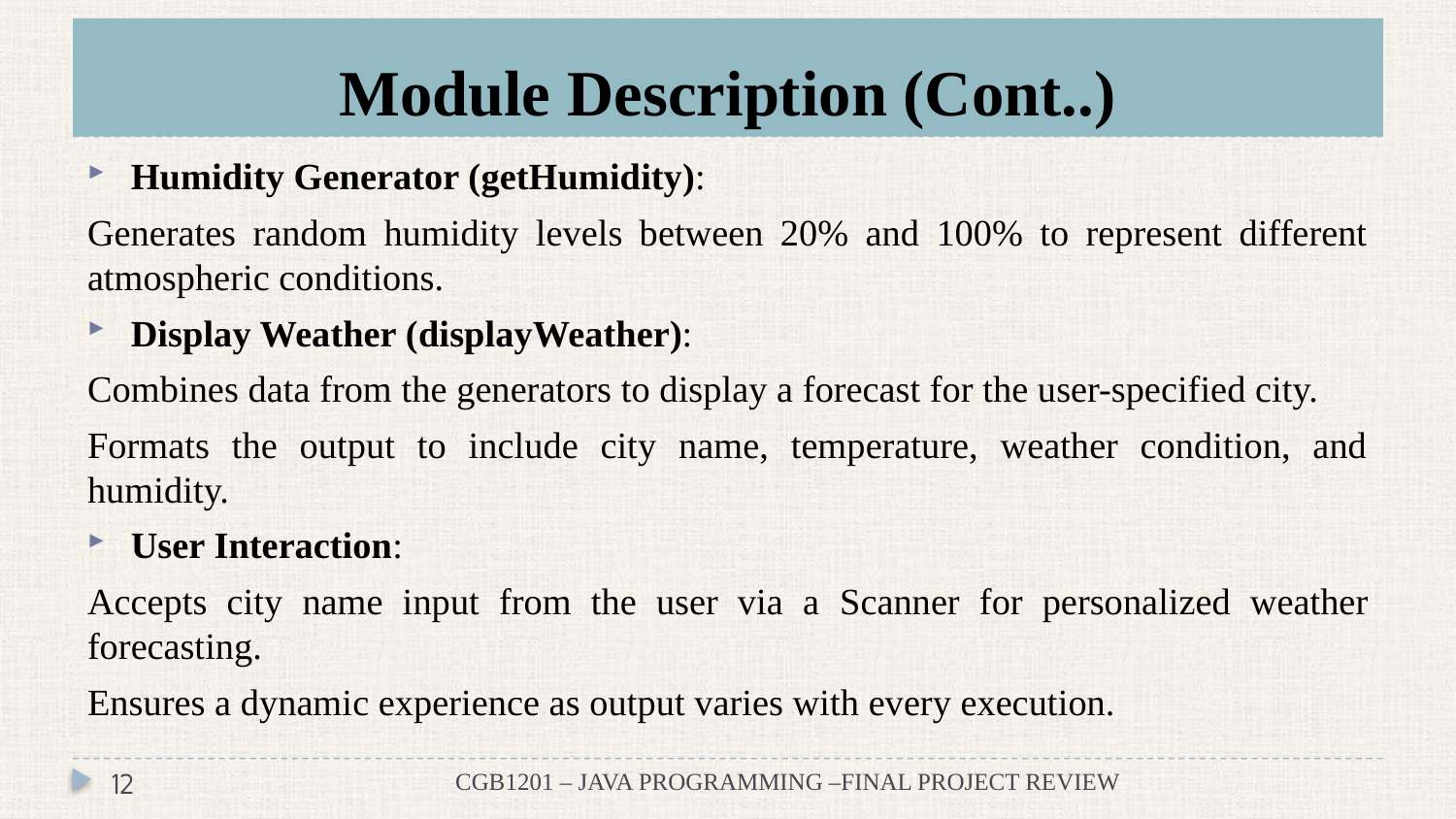

# Module Description (Cont..)
Humidity Generator (getHumidity):
Generates random humidity levels between 20% and 100% to represent different atmospheric conditions.
Display Weather (displayWeather):
Combines data from the generators to display a forecast for the user-specified city.
Formats the output to include city name, temperature, weather condition, and humidity.
User Interaction:
Accepts city name input from the user via a Scanner for personalized weather forecasting.
Ensures a dynamic experience as output varies with every execution.

12
CGB1201 – JAVA PROGRAMMING –FINAL PROJECT REVIEW